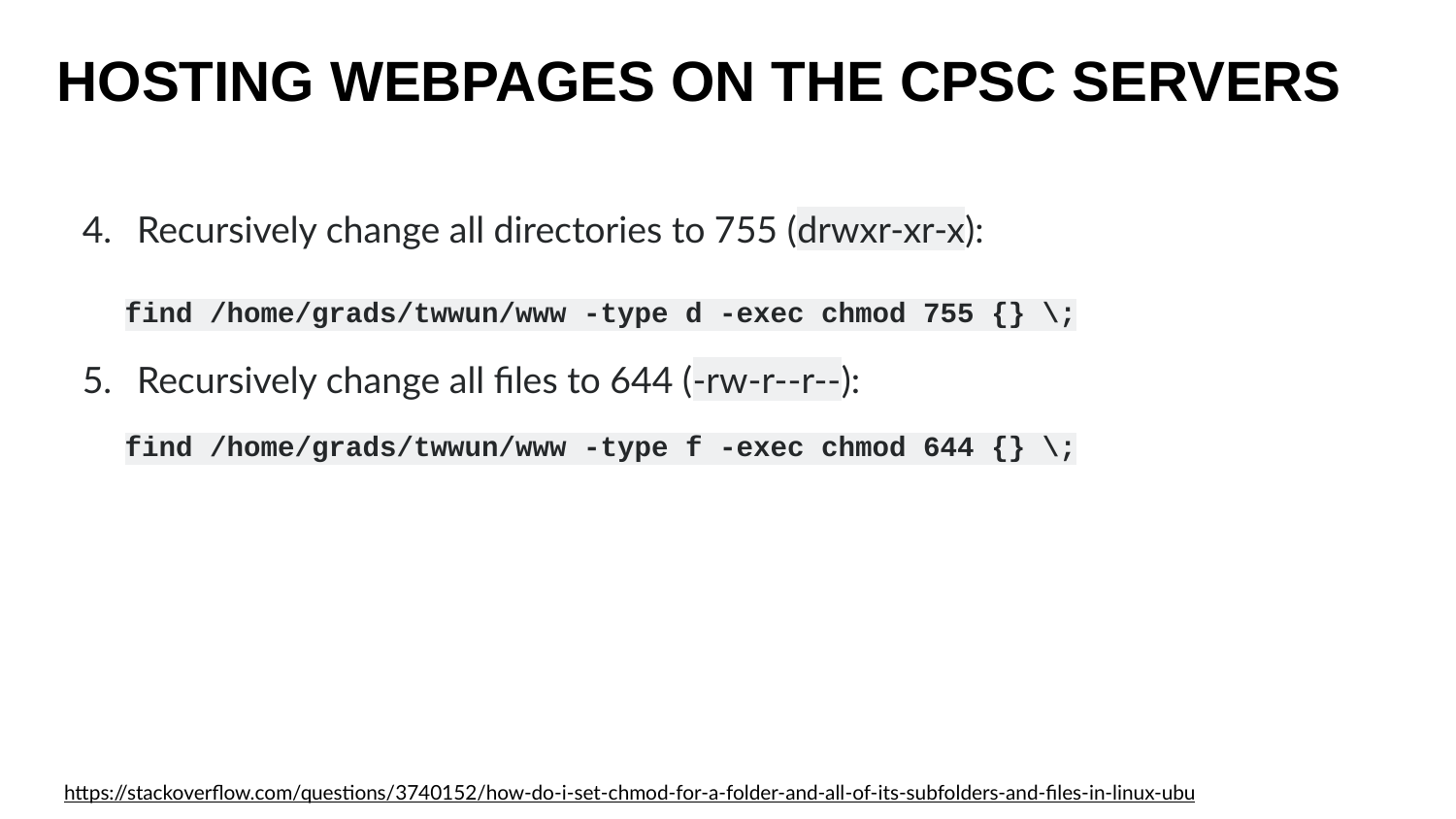

# HOSTING WEBPAGES ON THE CPSC SERVERS

Recursively change all directories to 755 (drwxr-xr-x):

find /home/grads/twwun/www -type d -exec chmod 755 {} \;
Recursively change all files to 644 (-rw-r--r--):
find /home/grads/twwun/www -type f -exec chmod 644 {} \;

https://stackoverflow.com/questions/3740152/how-do-i-set-chmod-for-a-folder-and-all-of-its-subfolders-and-files-in-linux-ubu